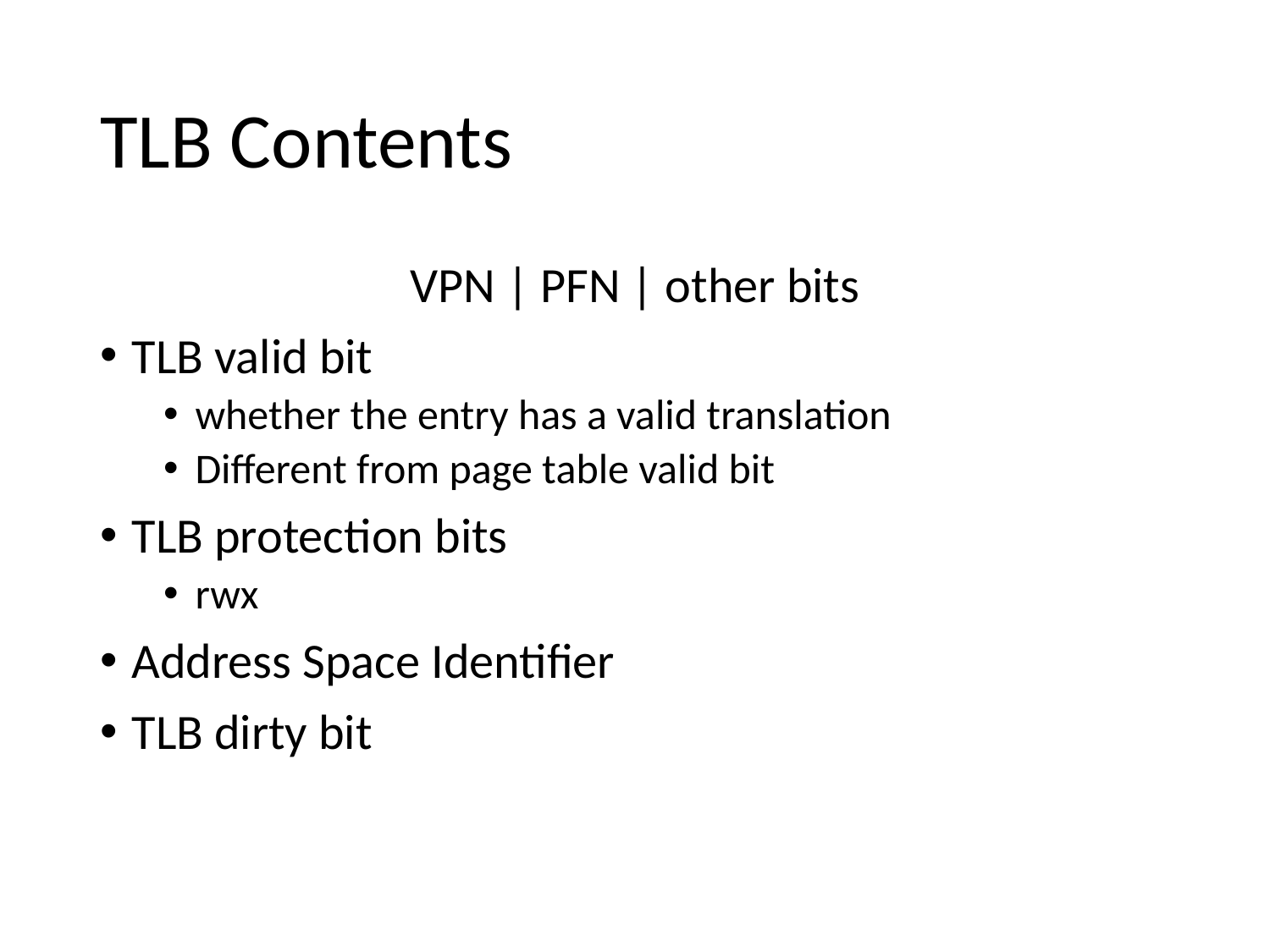

# TLB Contents
VPN | PFN | other bits
TLB valid bit
whether the entry has a valid translation
Different from page table valid bit
TLB protection bits
rwx
Address Space Identifier
TLB dirty bit